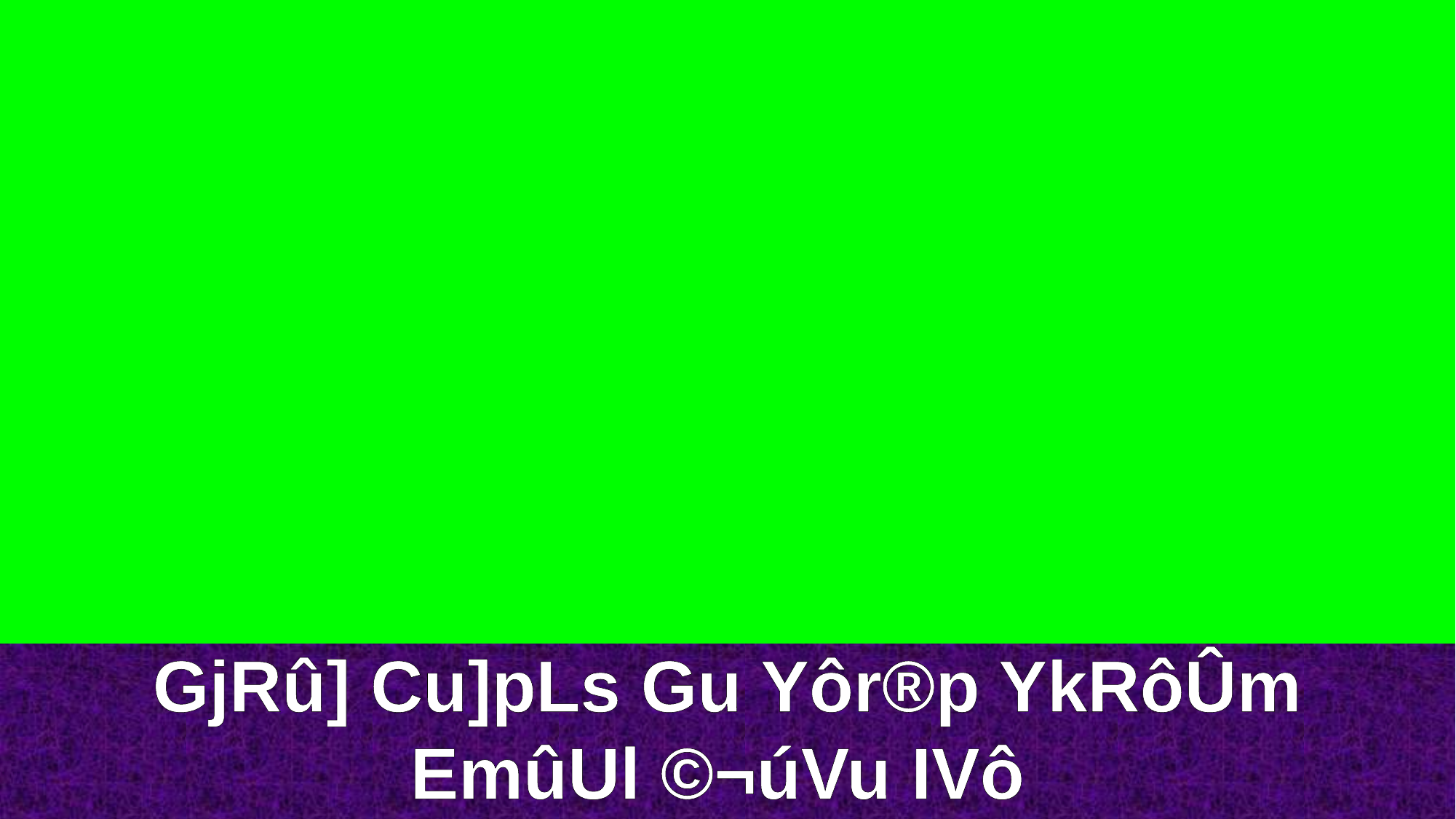

GjRû] Cu]pLs Gu Yôr®p YkRôÛm
EmûUl ©¬úVu IVô